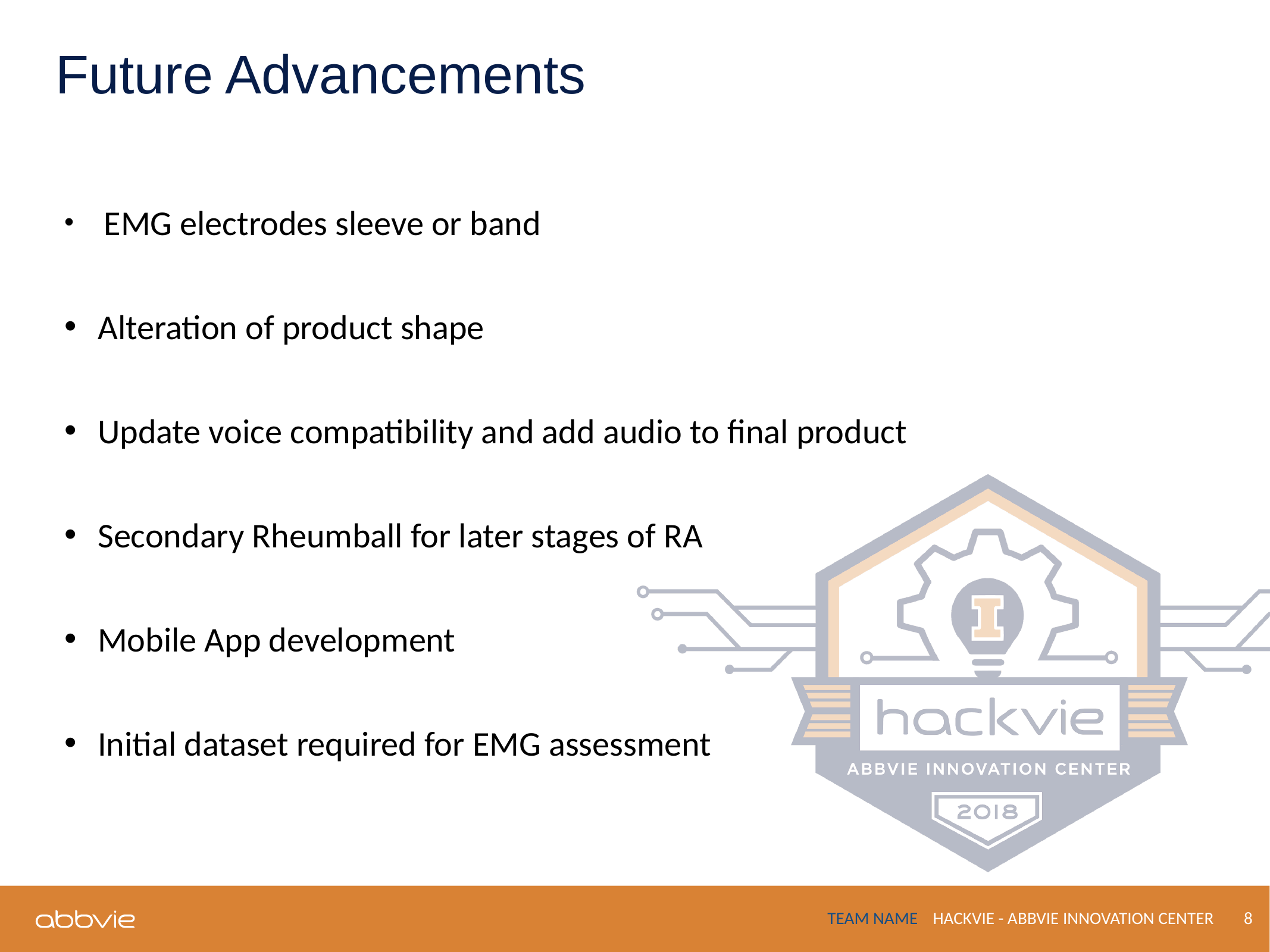

# Future Advancements
 EMG electrodes sleeve or band
Alteration of product shape
Update voice compatibility and add audio to final product
Secondary Rheumball for later stages of RA
Mobile App development
Initial dataset required for EMG assessment

8